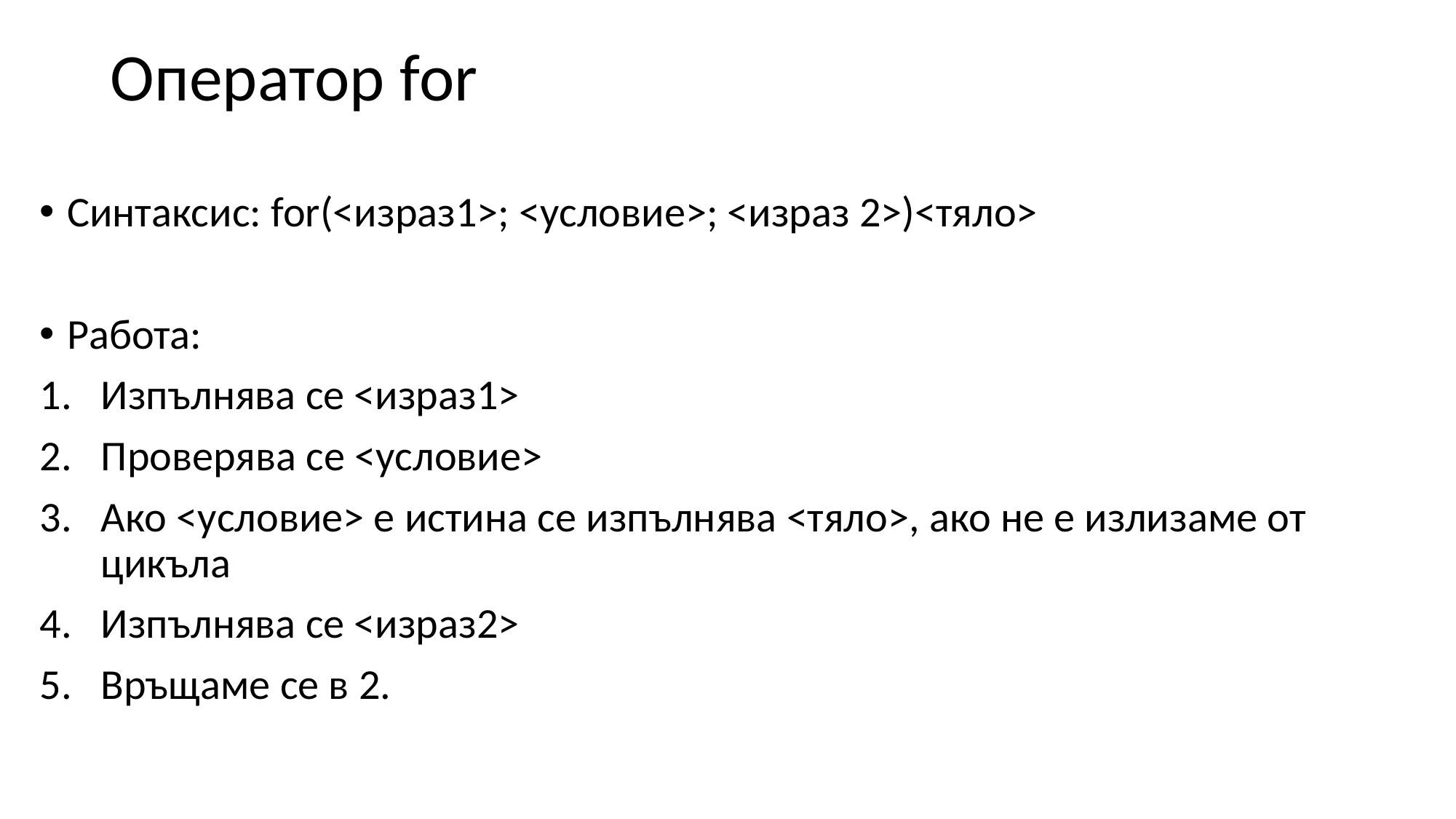

# Оператор for
Синтаксис: for(<израз1>; <условие>; <израз 2>)<тяло>

Работа:
Изпълнява се <израз1>
Проверява се <условие>
Ако <условие> е истина се изпълнява <тяло>, ако не е излизаме от цикъла
Изпълнява се <израз2>
Връщаме се в 2.